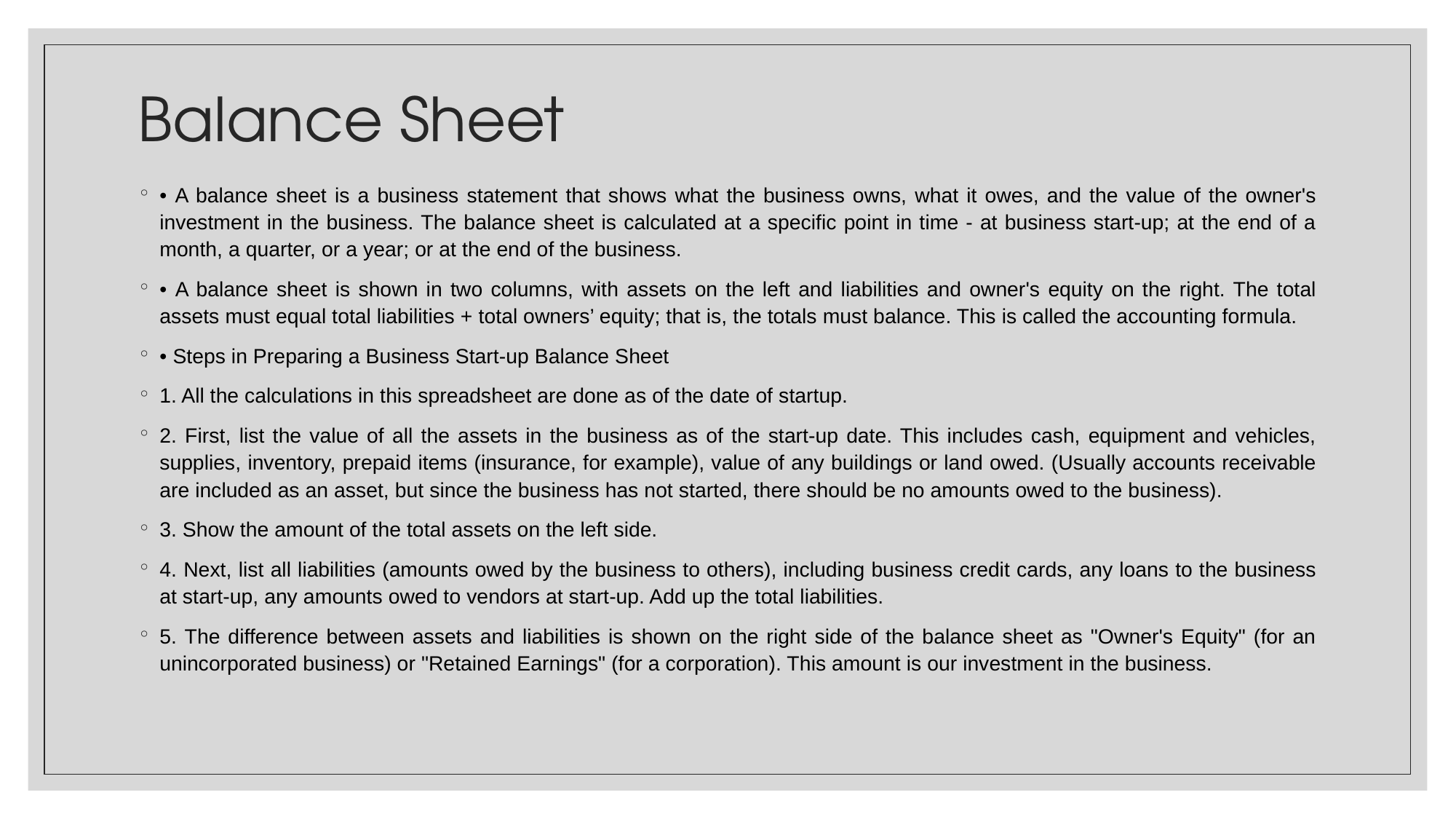

# Balance Sheet
• A balance sheet is a business statement that shows what the business owns, what it owes, and the value of the owner's investment in the business. The balance sheet is calculated at a specific point in time - at business start-up; at the end of a month, a quarter, or a year; or at the end of the business.
• A balance sheet is shown in two columns, with assets on the left and liabilities and owner's equity on the right. The total assets must equal total liabilities + total owners’ equity; that is, the totals must balance. This is called the accounting formula.
• Steps in Preparing a Business Start-up Balance Sheet
1. All the calculations in this spreadsheet are done as of the date of startup.
2. First, list the value of all the assets in the business as of the start-up date. This includes cash, equipment and vehicles, supplies, inventory, prepaid items (insurance, for example), value of any buildings or land owed. (Usually accounts receivable are included as an asset, but since the business has not started, there should be no amounts owed to the business).
3. Show the amount of the total assets on the left side.
4. Next, list all liabilities (amounts owed by the business to others), including business credit cards, any loans to the business at start-up, any amounts owed to vendors at start-up. Add up the total liabilities.
5. The difference between assets and liabilities is shown on the right side of the balance sheet as "Owner's Equity" (for an unincorporated business) or "Retained Earnings" (for a corporation). This amount is our investment in the business.